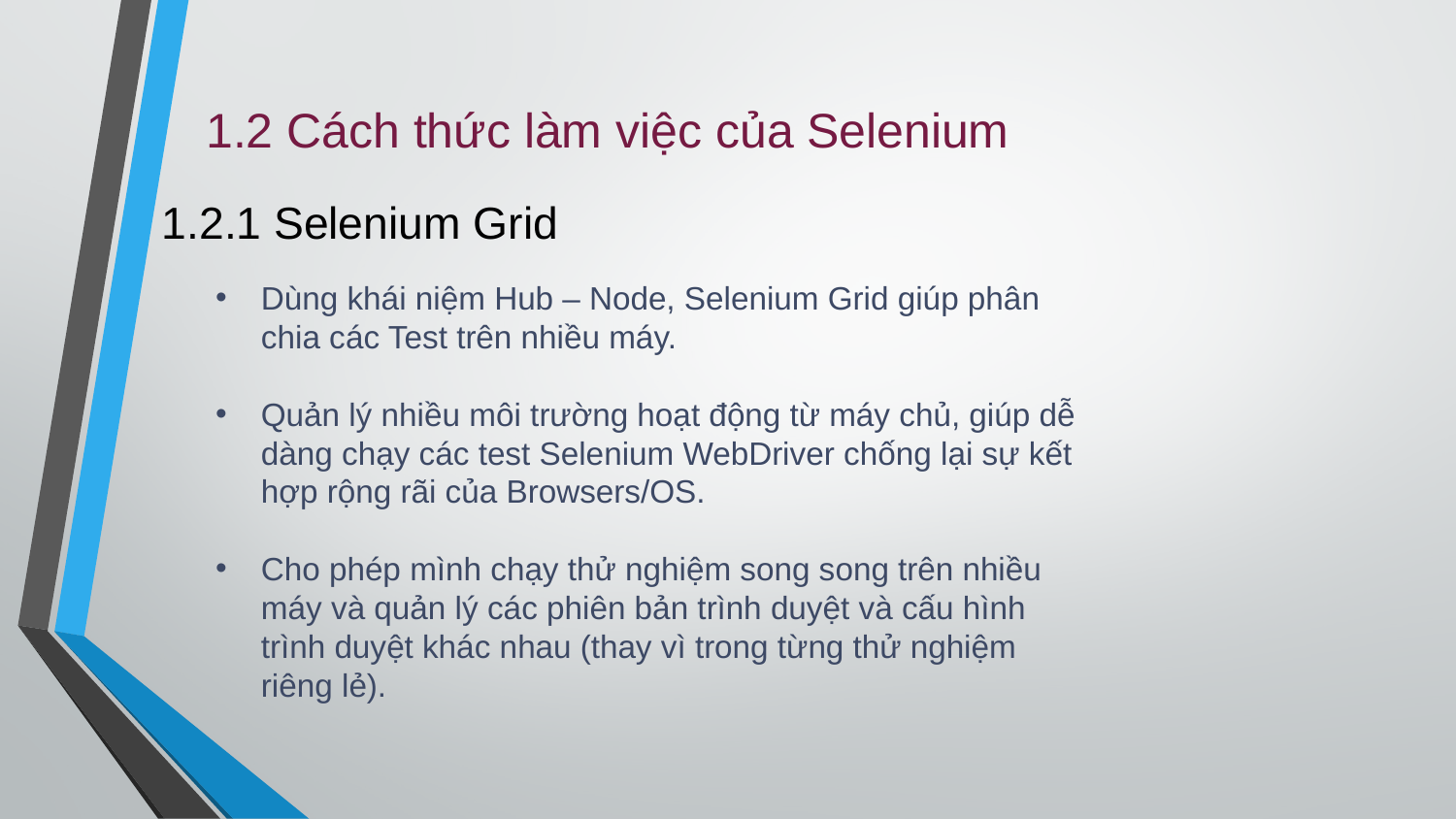

# 1.2 Cách thức làm việc của Selenium
1.2.1 Selenium Grid

Dùng khái niệm Hub – Node, Selenium Grid giúp phân chia các Test trên nhiều máy.

Quản lý nhiều môi trường hoạt động từ máy chủ, giúp dễ dàng chạy các test Selenium WebDriver chống lại sự kết hợp rộng rãi của Browsers/OS.

Cho phép mình chạy thử nghiệm song song trên nhiều máy và quản lý các phiên bản trình duyệt và cấu hình trình duyệt khác nhau (thay vì trong từng thử nghiệm riêng lẻ).